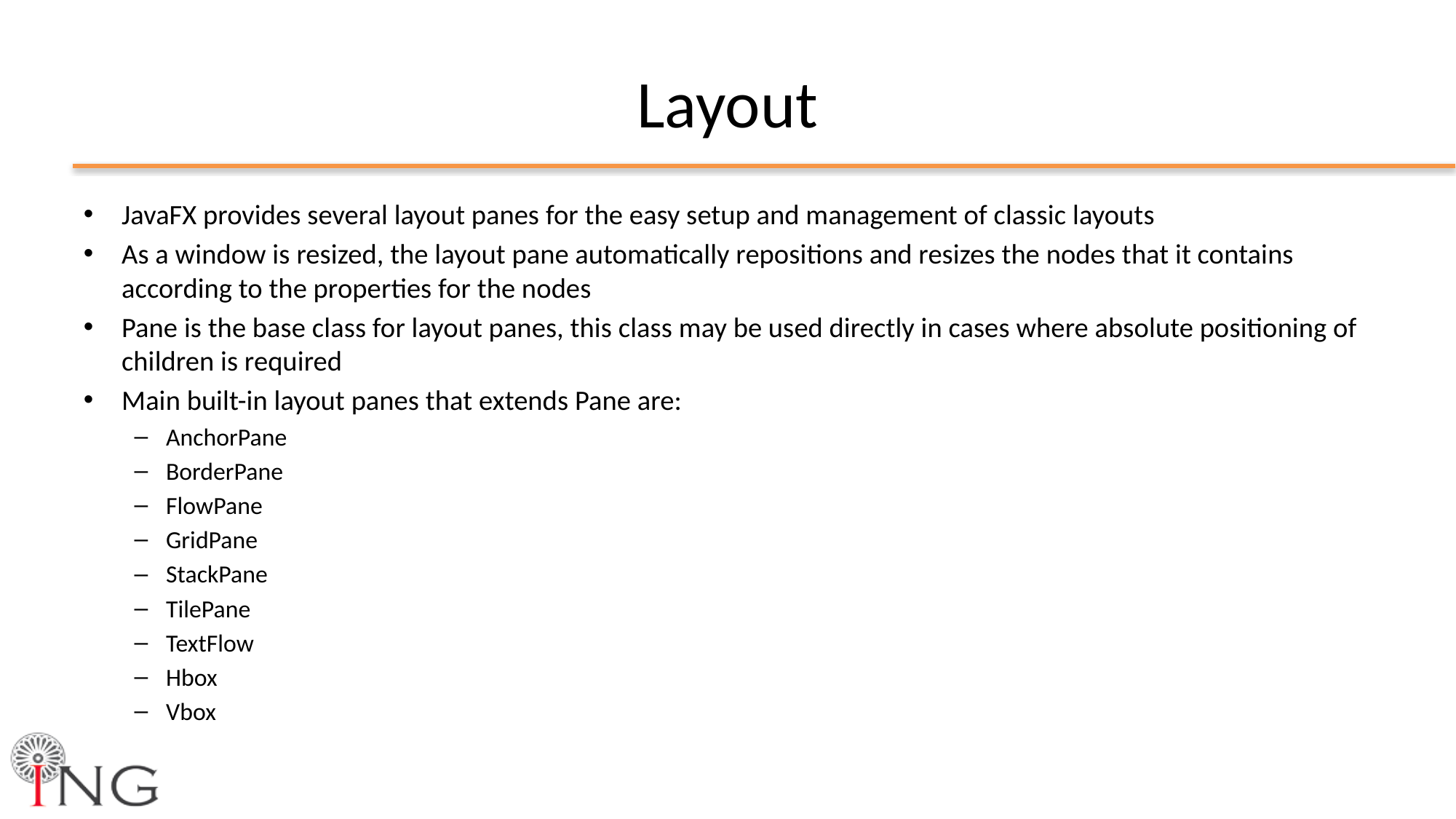

# Layout
JavaFX provides several layout panes for the easy setup and management of classic layouts
As a window is resized, the layout pane automatically repositions and resizes the nodes that it contains according to the properties for the nodes
Pane is the base class for layout panes, this class may be used directly in cases where absolute positioning of children is required
Main built-in layout panes that extends Pane are:
AnchorPane
BorderPane
FlowPane
GridPane
StackPane
TilePane
TextFlow
Hbox
Vbox